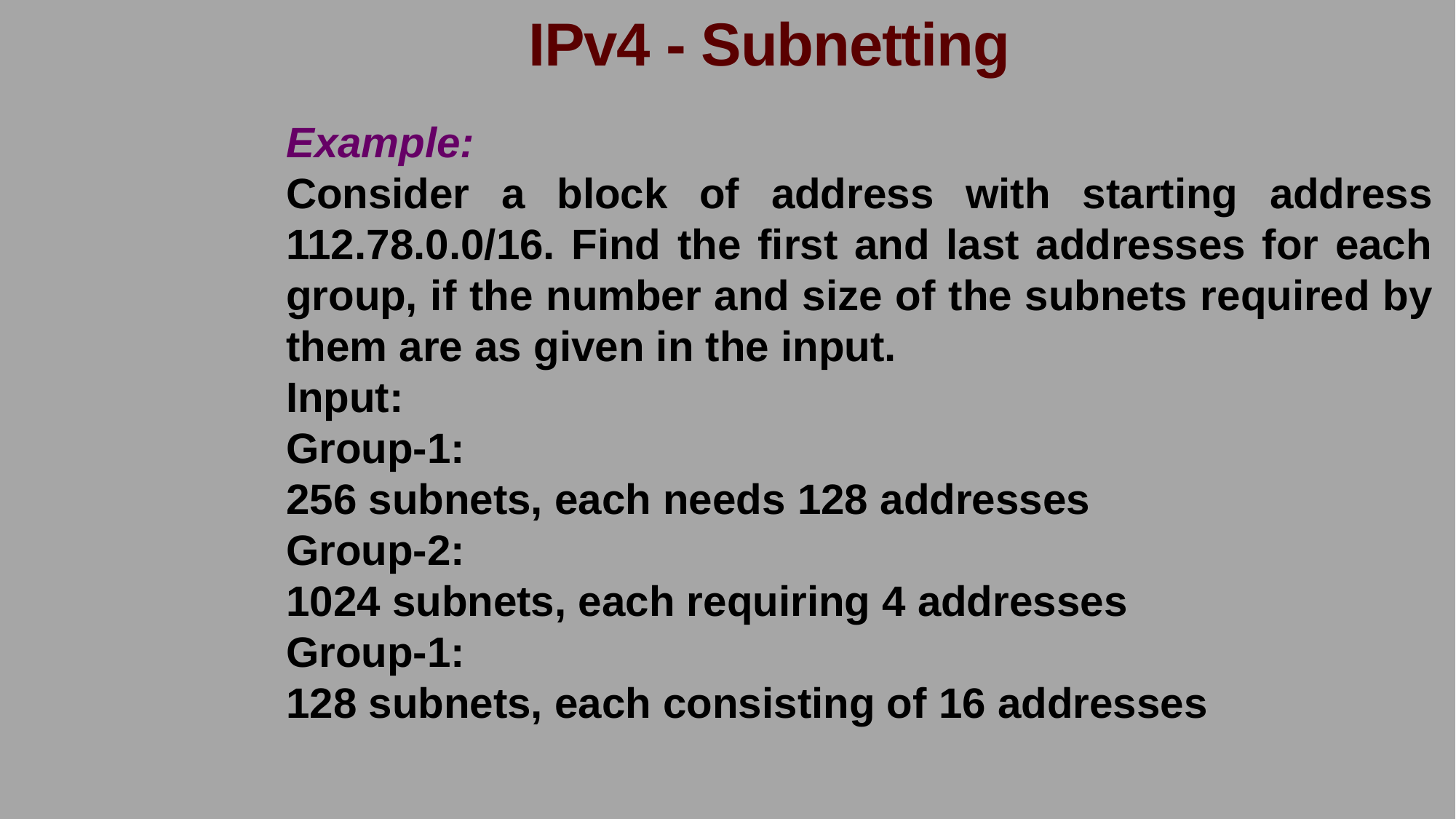

IPv4 - Subnetting
Example:
Consider a block of address with starting address 112.78.0.0/16. Find the first and last addresses for each group, if the number and size of the subnets required by them are as given in the input.
Input:
Group-1:
256 subnets, each needs 128 addresses
Group-2:
1024 subnets, each requiring 4 addresses
Group-1:
128 subnets, each consisting of 16 addresses